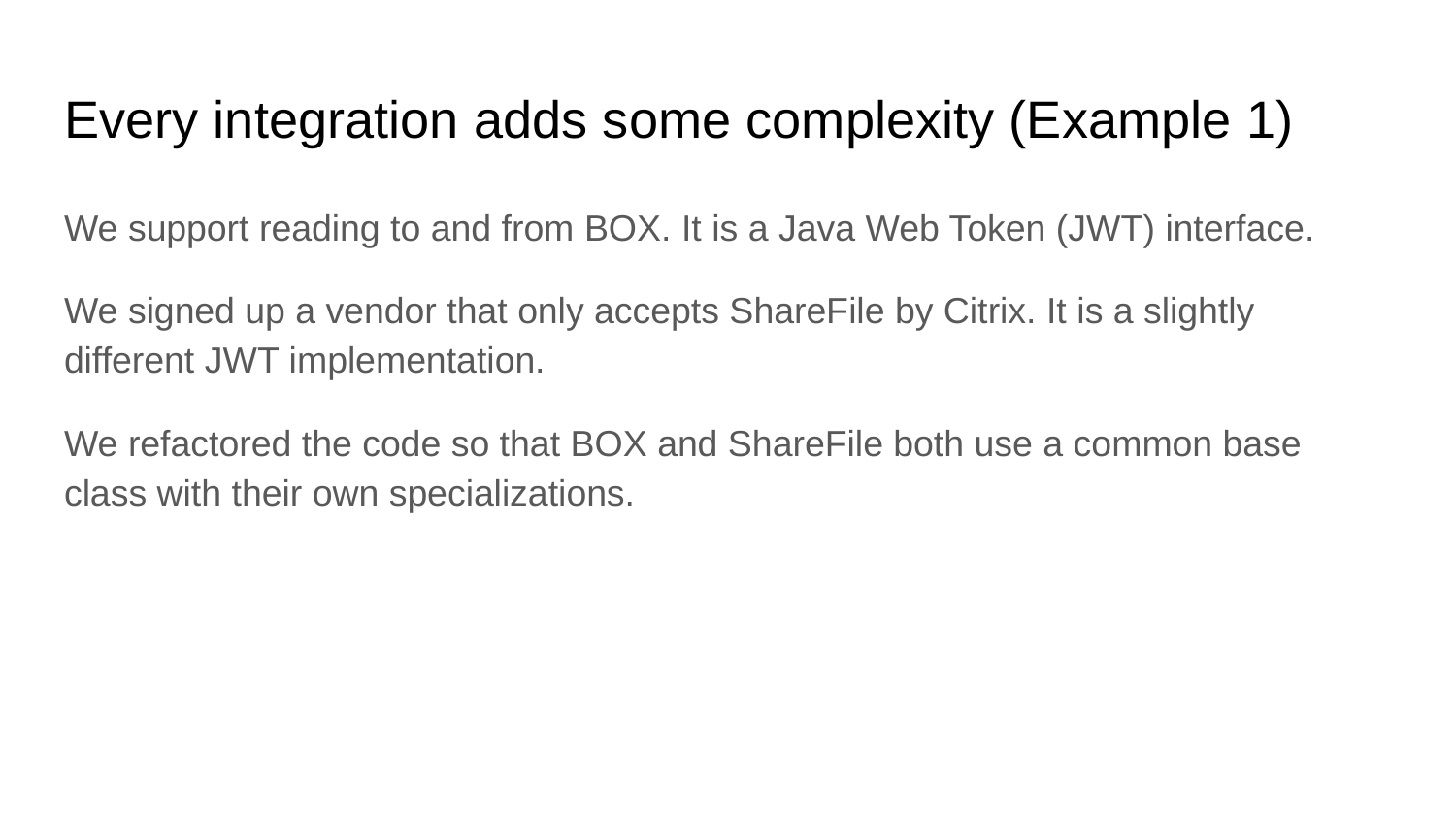

# Every integration adds some complexity (Example 1)
We support reading to and from BOX. It is a Java Web Token (JWT) interface.
We signed up a vendor that only accepts ShareFile by Citrix. It is a slightly different JWT implementation.
We refactored the code so that BOX and ShareFile both use a common base class with their own specializations.